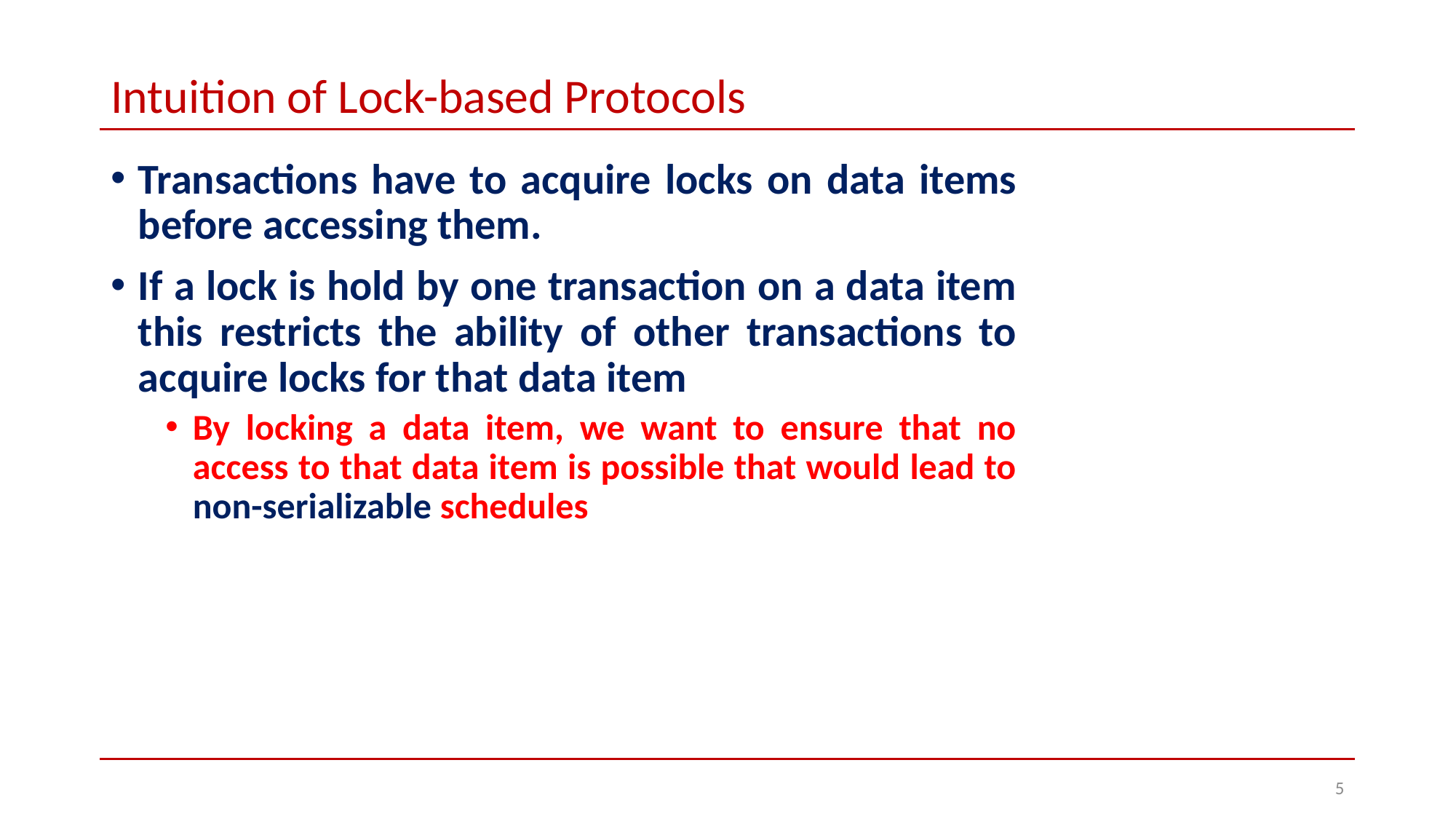

# Intuition of Lock-based Protocols
Transactions have to acquire locks on data items before accessing them.
If a lock is hold by one transaction on a data item this restricts the ability of other transactions to acquire locks for that data item
By locking a data item, we want to ensure that no access to that data item is possible that would lead to non-serializable schedules
5